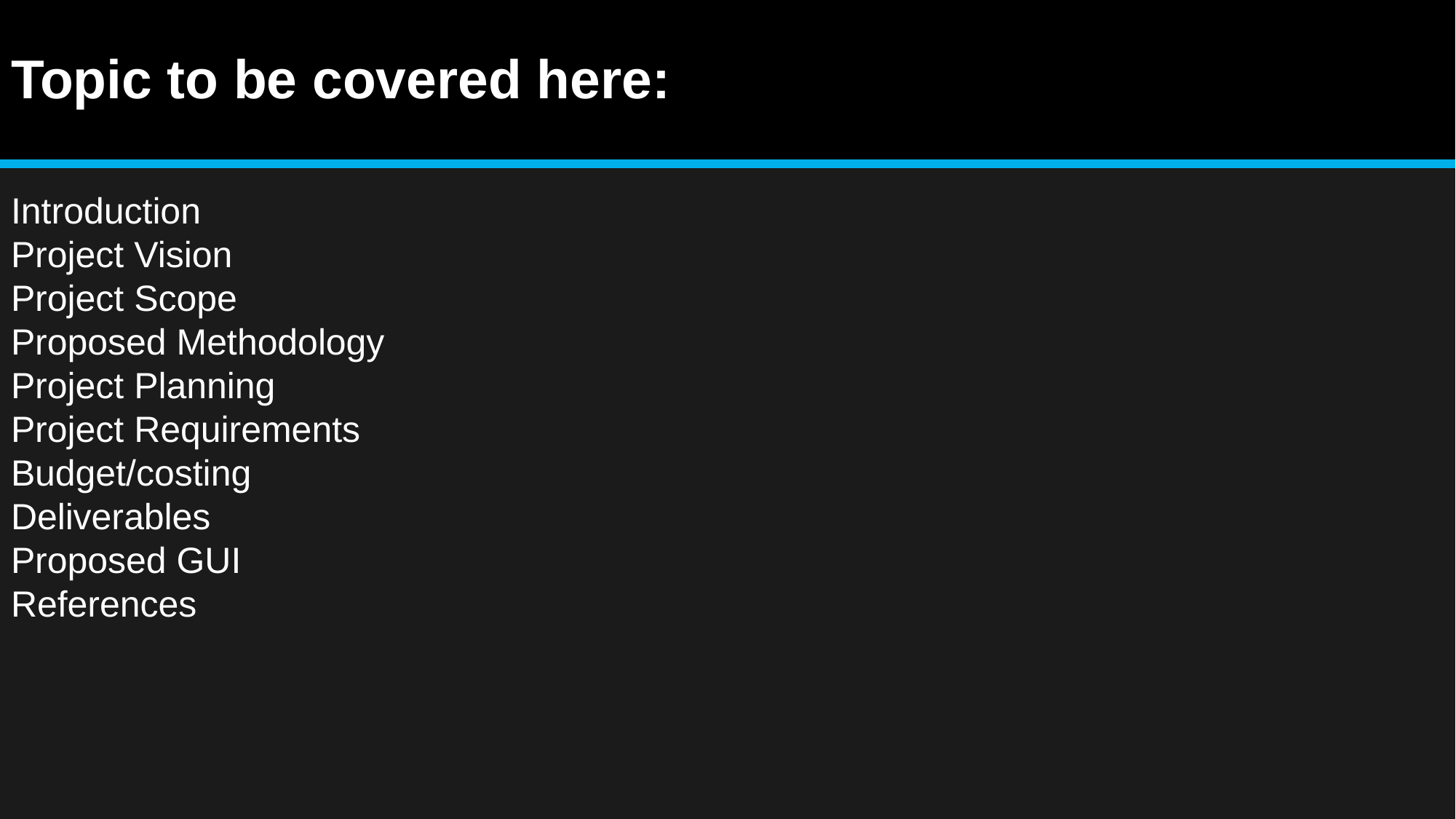

# Topic to be covered here:
Introduction
Project Vision
Project Scope
Proposed Methodology
Project Planning
Project Requirements
Budget/costing
Deliverables
Proposed GUI
References